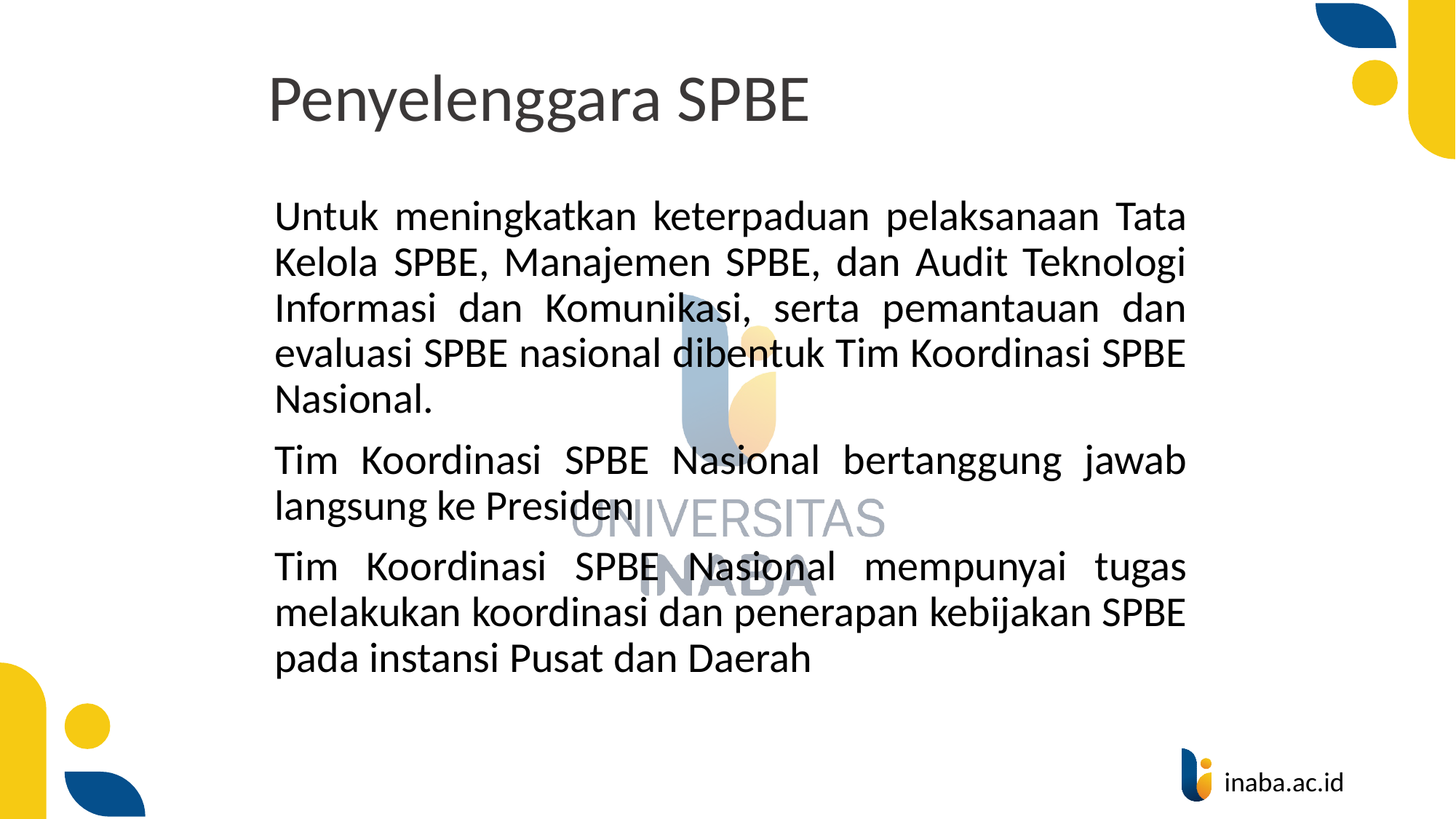

# Penyelenggara SPBE
Untuk meningkatkan keterpaduan pelaksanaan Tata Kelola SPBE, Manajemen SPBE, dan Audit Teknologi Informasi dan Komunikasi, serta pemantauan dan evaluasi SPBE nasional dibentuk Tim Koordinasi SPBE Nasional.
Tim Koordinasi SPBE Nasional bertanggung jawab langsung ke Presiden
Tim Koordinasi SPBE Nasional mempunyai tugas melakukan koordinasi dan penerapan kebijakan SPBE pada instansi Pusat dan Daerah